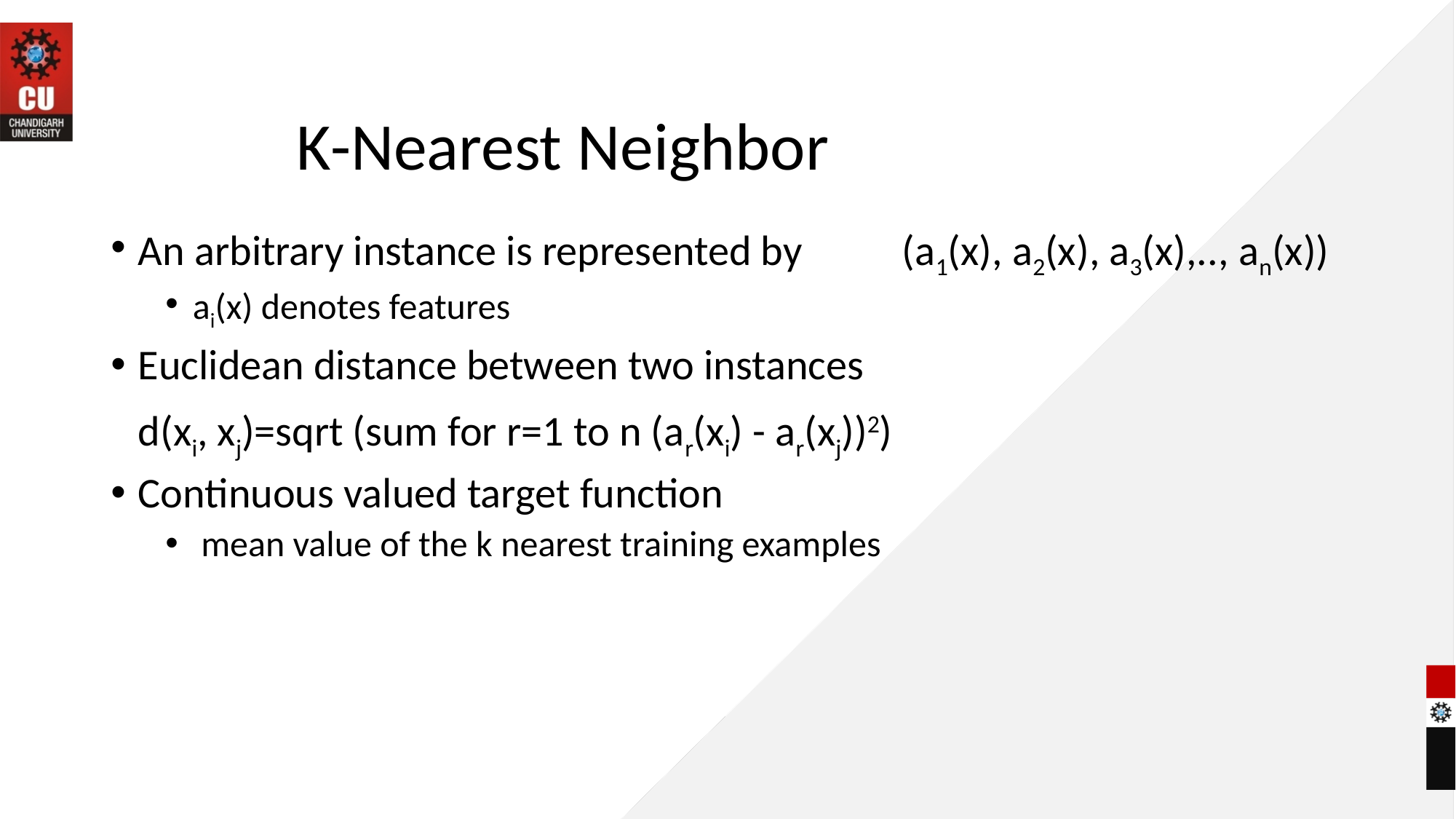

# K-Nearest Neighbor
An arbitrary instance is represented by	(a1(x), a2(x), a3(x),.., an(x))
ai(x) denotes features
Euclidean distance between two instances
	d(xi, xj)=sqrt (sum for r=1 to n (ar(xi) - ar(xj))2)
Continuous valued target function
 mean value of the k nearest training examples